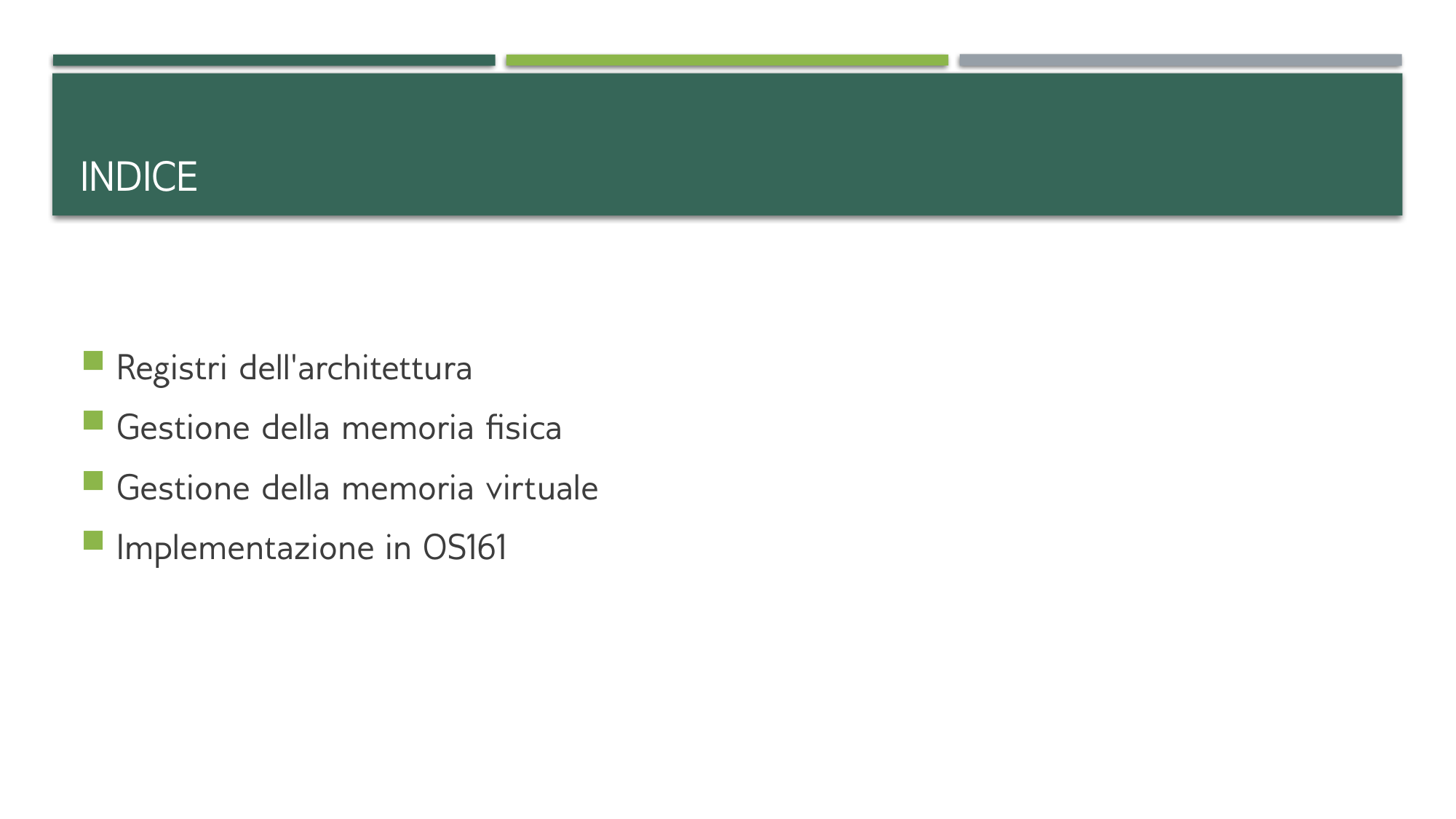

# Indice

Registri dell'architettura
Gestione della memoria fisica
Gestione della memoria virtuale
Implementazione in OS161